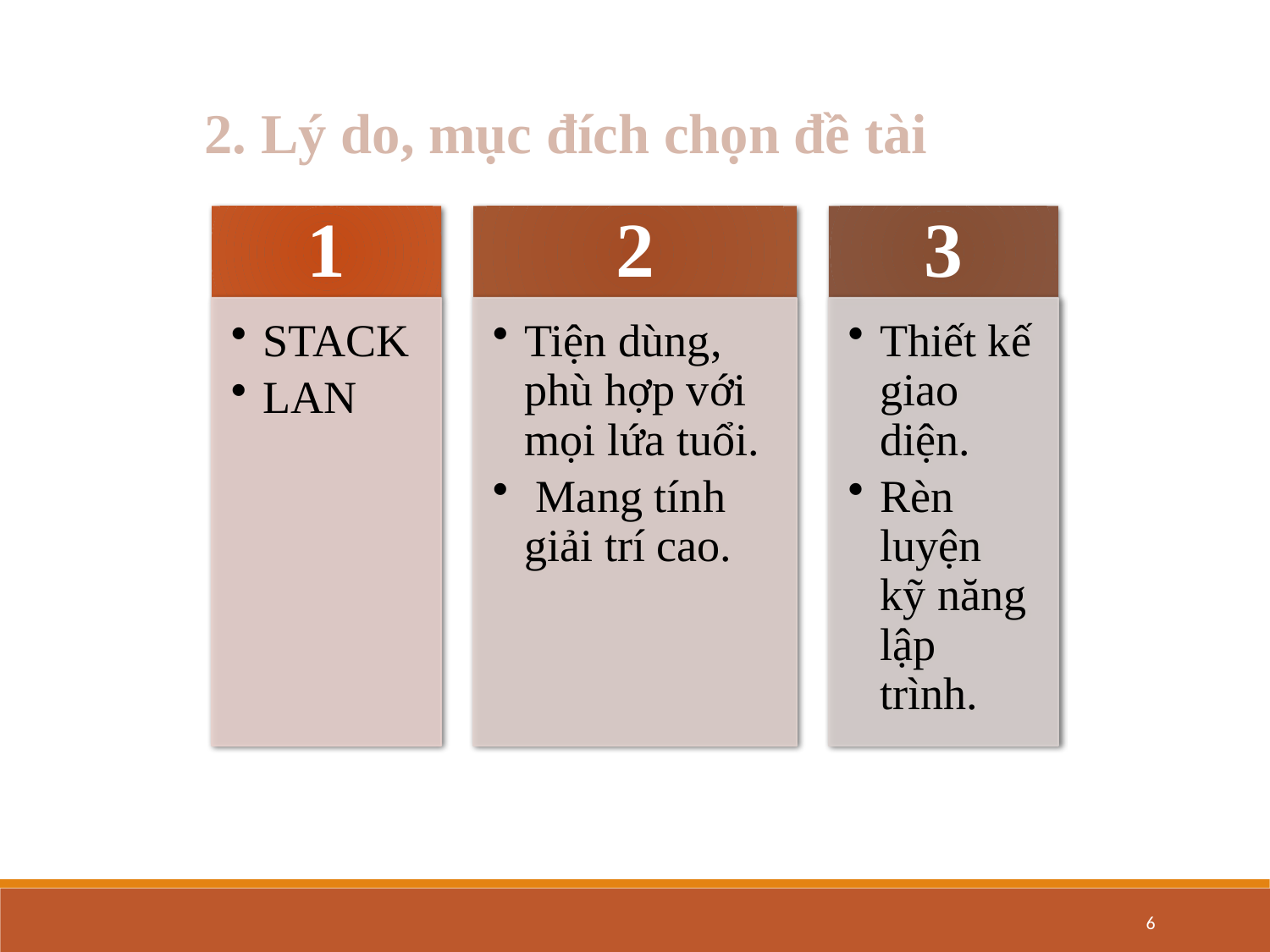

2. Lý do, mục đích chọn đề tài
1
STACK
LAN
2
Tiện dùng, phù hợp với mọi lứa tuổi.
 Mang tính giải trí cao.
3
Thiết kế giao diện.
Rèn luyện kỹ năng lập trình.

6